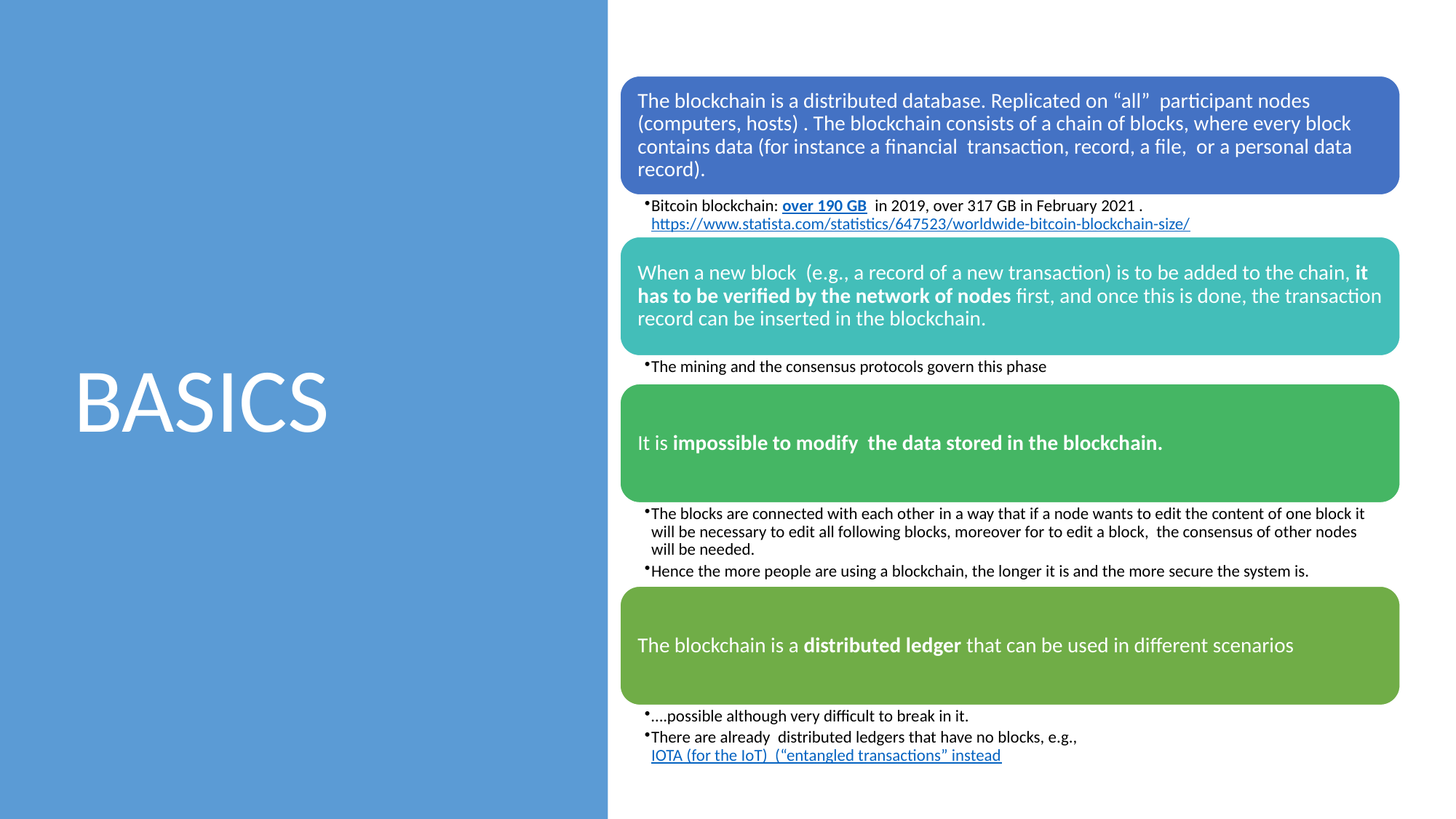

# BASICS
The blockchain is a distributed database. Replicated on “all”  participant nodes (computers, hosts) . The blockchain consists of a chain of blocks, where every block contains data (for instance a financial  transaction, record, a file,  or a personal data record).
Bitcoin blockchain: over 190 GB  in 2019, over 317 GB in February 2021 . https://www.statista.com/statistics/647523/worldwide-bitcoin-blockchain-size/
When a new block  (e.g., a record of a new transaction) is to be added to the chain, it has to be verified by the network of nodes first, and once this is done, the transaction record can be inserted in the blockchain.
The mining and the consensus protocols govern this phase
It is impossible to modify  the data stored in the blockchain.
The blocks are connected with each other in a way that if a node wants to edit the content of one block it will be necessary to edit all following blocks, moreover for to edit a block,  the consensus of other nodes  will be needed.
Hence the more people are using a blockchain, the longer it is and the more secure the system is.
The blockchain is a distributed ledger that can be used in different scenarios
….possible although very difficult to break in it.
There are already  distributed ledgers that have no blocks, e.g., IOTA (for the IoT)  (“entangled transactions” instead